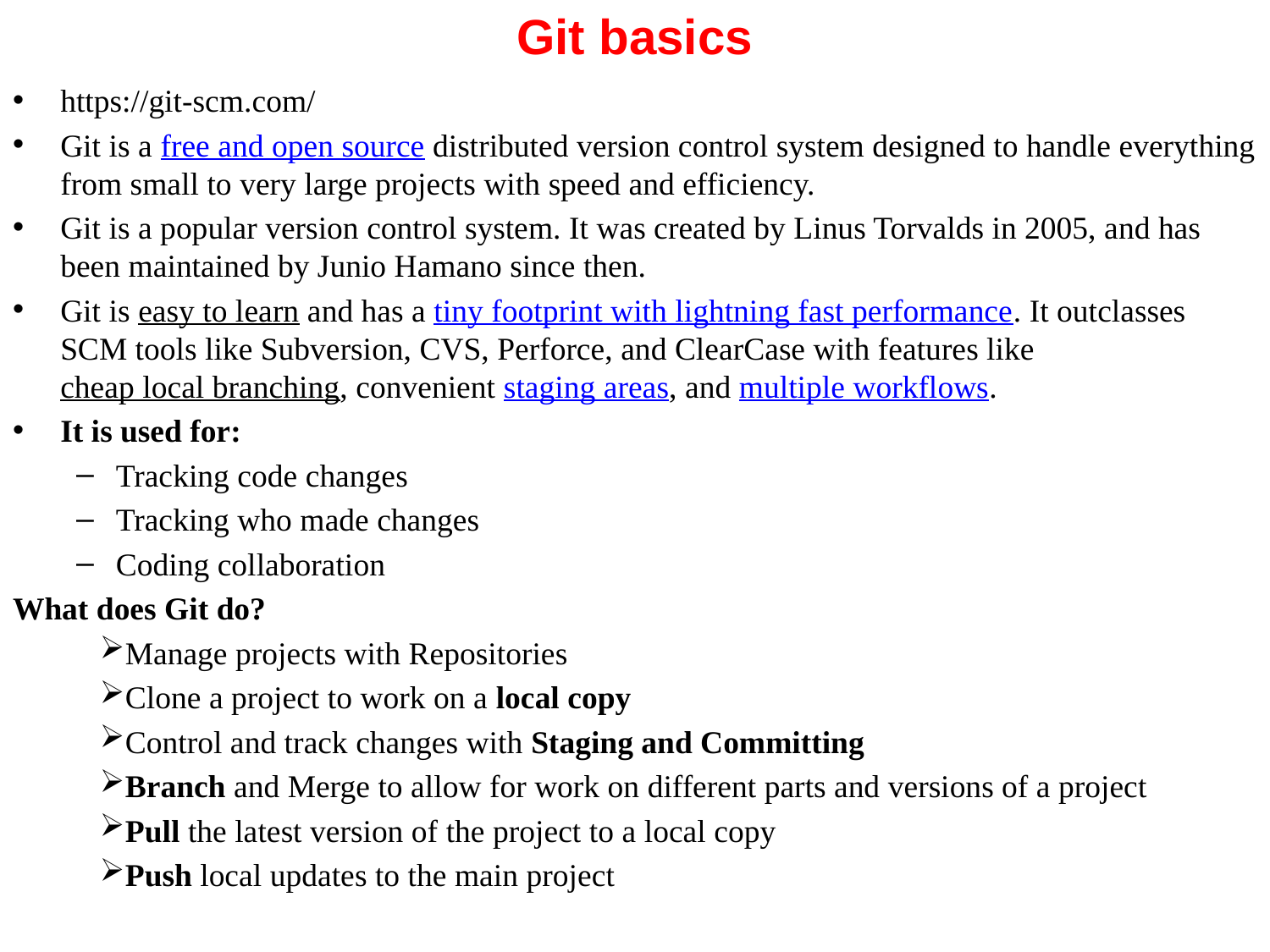

# Git basics
https://git-scm.com/
Git is a free and open source distributed version control system designed to handle everything from small to very large projects with speed and efficiency.
Git is a popular version control system. It was created by Linus Torvalds in 2005, and has been maintained by Junio Hamano since then.
Git is easy to learn and has a tiny footprint with lightning fast performance. It outclasses SCM tools like Subversion, CVS, Perforce, and ClearCase with features like cheap local branching, convenient staging areas, and multiple workflows.
It is used for:
Tracking code changes
Tracking who made changes
Coding collaboration
What does Git do?
Manage projects with Repositories
Clone a project to work on a local copy
Control and track changes with Staging and Committing
Branch and Merge to allow for work on different parts and versions of a project
Pull the latest version of the project to a local copy
Push local updates to the main project